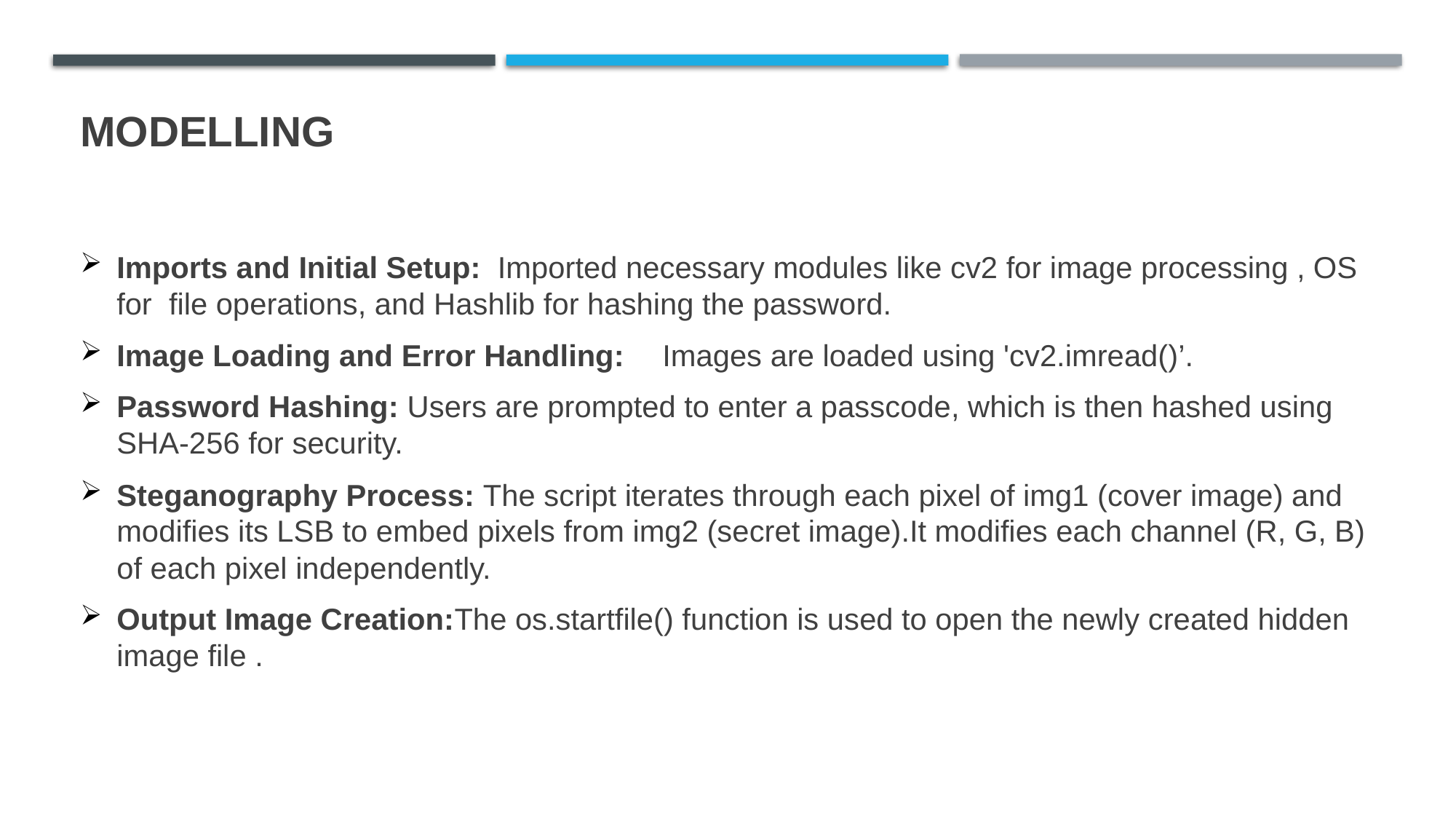

# MODELLING
Imports and Initial Setup:  Imported necessary modules like cv2 for image processing , OS for  file operations, and Hashlib for hashing the password.
Image Loading and Error Handling:	Images are loaded using 'cv2.imread()’.
Password Hashing: Users are prompted to enter a passcode, which is then hashed using  SHA-256 for security.
Steganography Process: The script iterates through each pixel of img1 (cover image) and   modifies its LSB to embed pixels from img2 (secret image).It modifies each channel (R, G, B) of each pixel independently.
Output Image Creation:The os.startfile() function is used to open the newly created hidden image file .